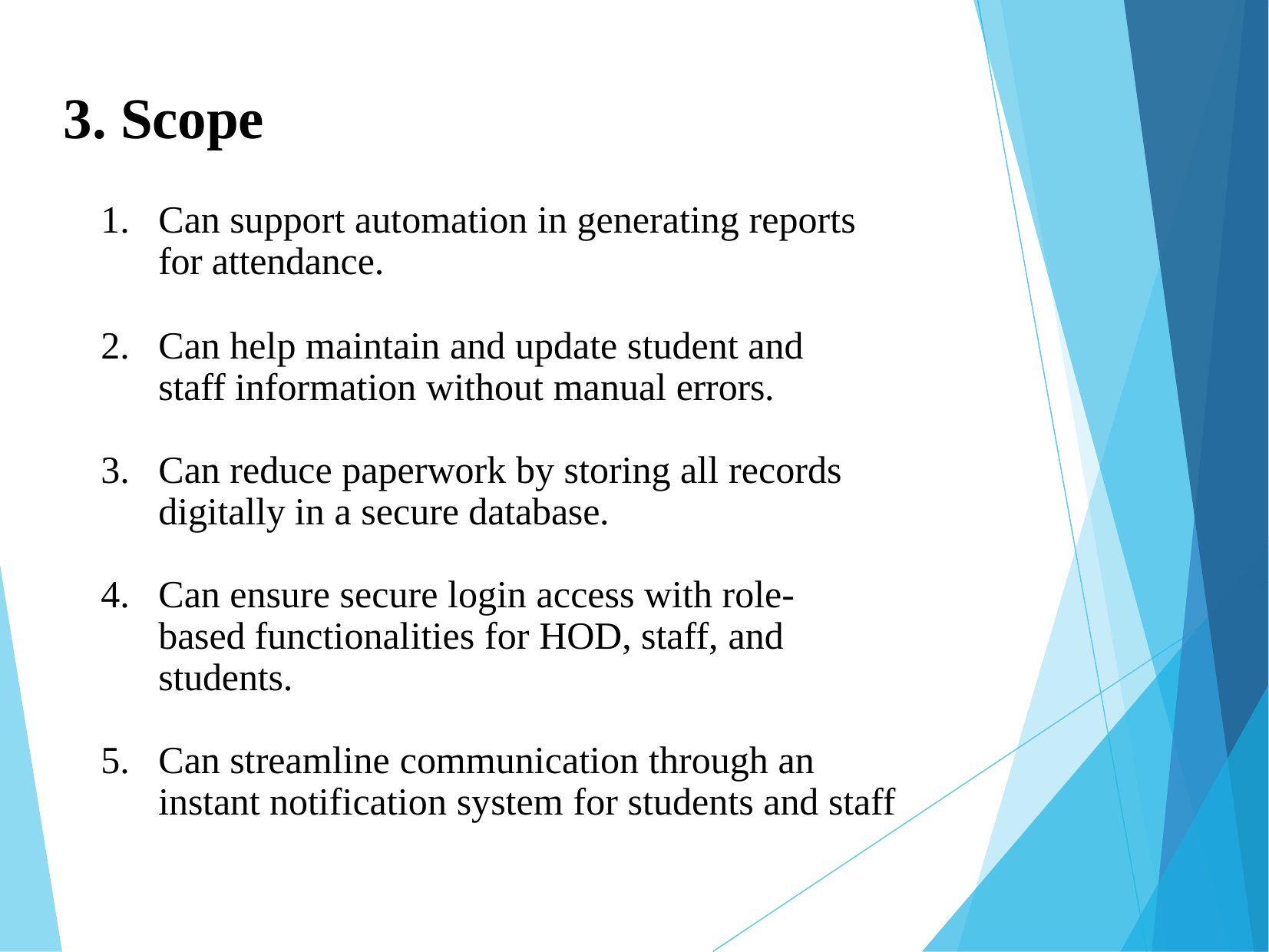

# 3. Scope
Can support automation in generating reports for attendance.

Can help maintain and update student and staff information without manual errors.

Can reduce paperwork by storing all records digitally in a secure database.

Can ensure secure login access with role-based functionalities for HOD, staff, and students.

Can streamline communication through an instant notification system for students and staff